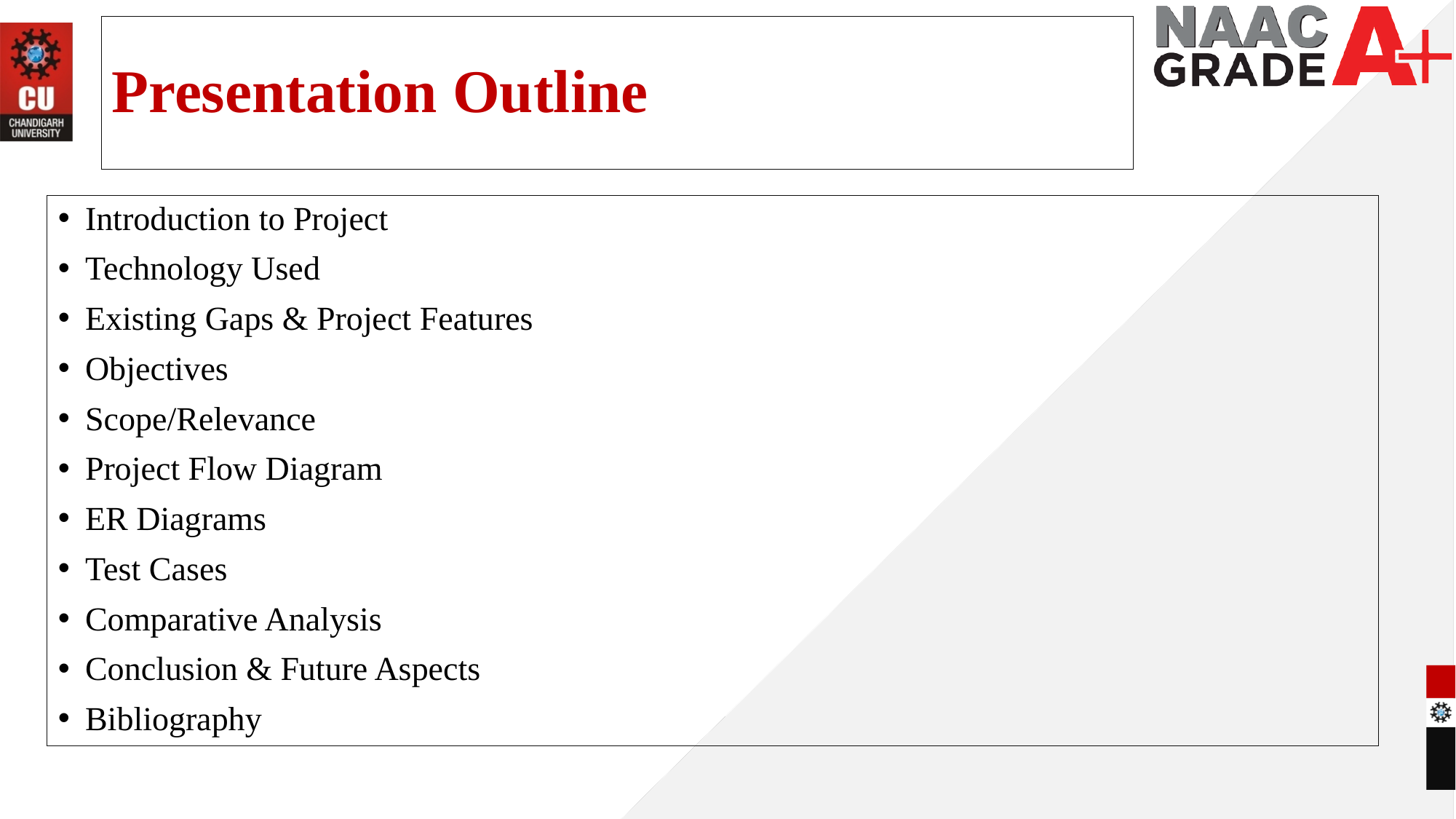

# Presentation Outline
Introduction to Project
Technology Used
Existing Gaps & Project Features
Objectives
Scope/Relevance
Project Flow Diagram
ER Diagrams
Test Cases
Comparative Analysis
Conclusion & Future Aspects
Bibliography

9